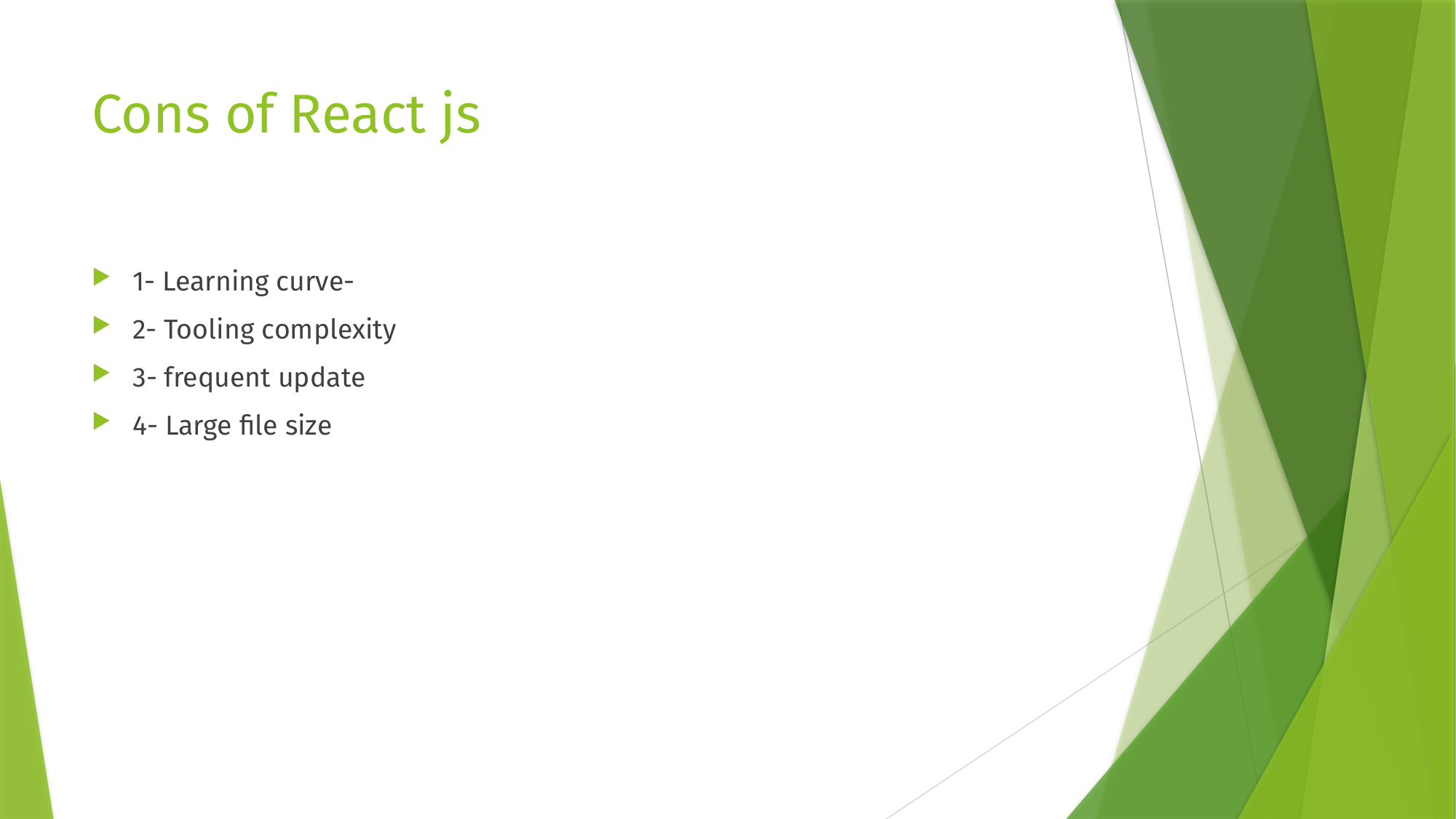

# Cons of React js
1- Learning curve-
2- Tooling complexity
3- frequent update
4- Large file size